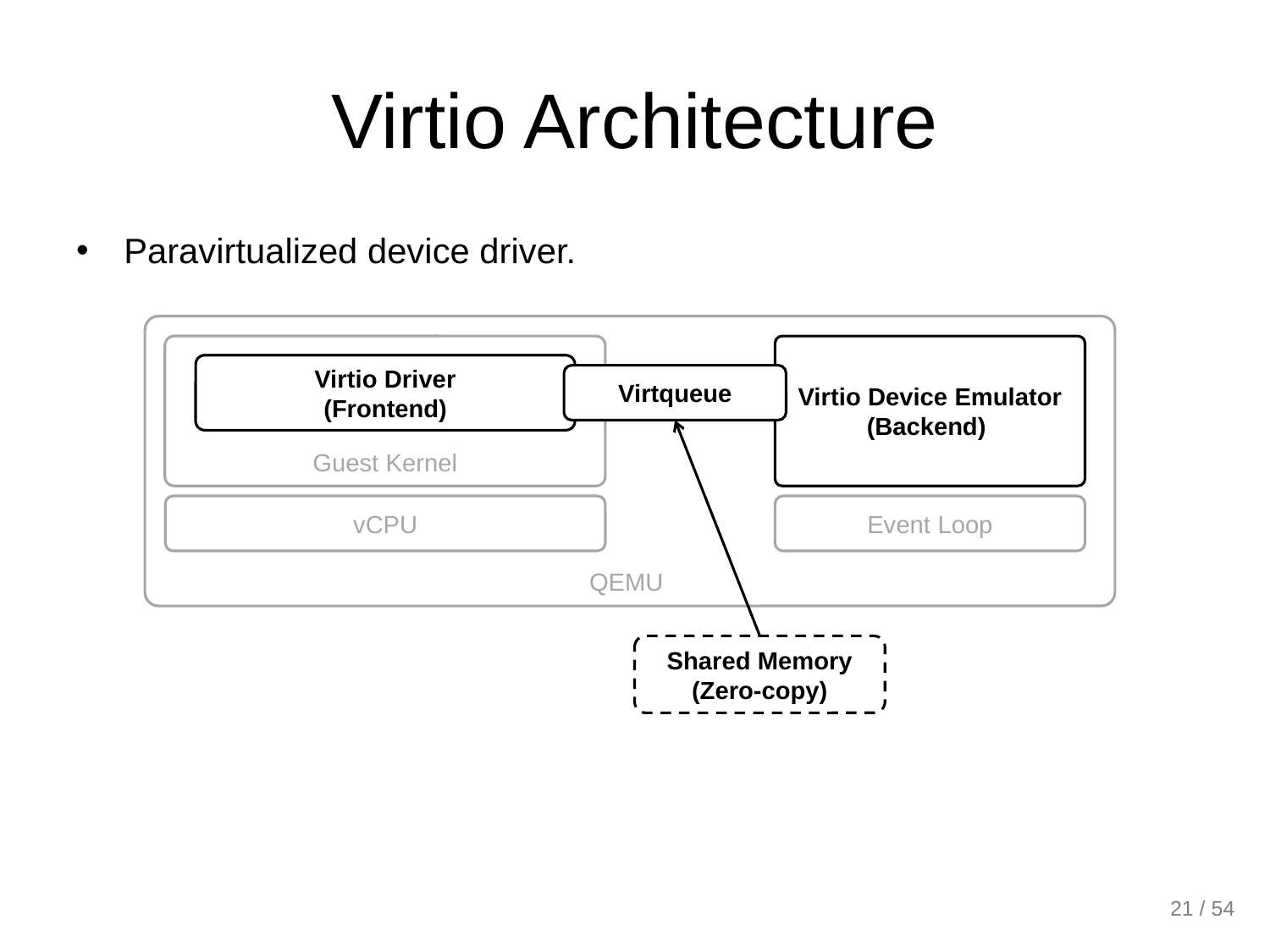

# Virtio Architecture
Paravirtualized device driver.
QEMU
Guest Kernel
Virtio Device Emulator
(Backend)
Virtio Driver
(Frontend)
Virtqueue
vCPU
Event Loop
Shared Memory
(Zero-copy)
21